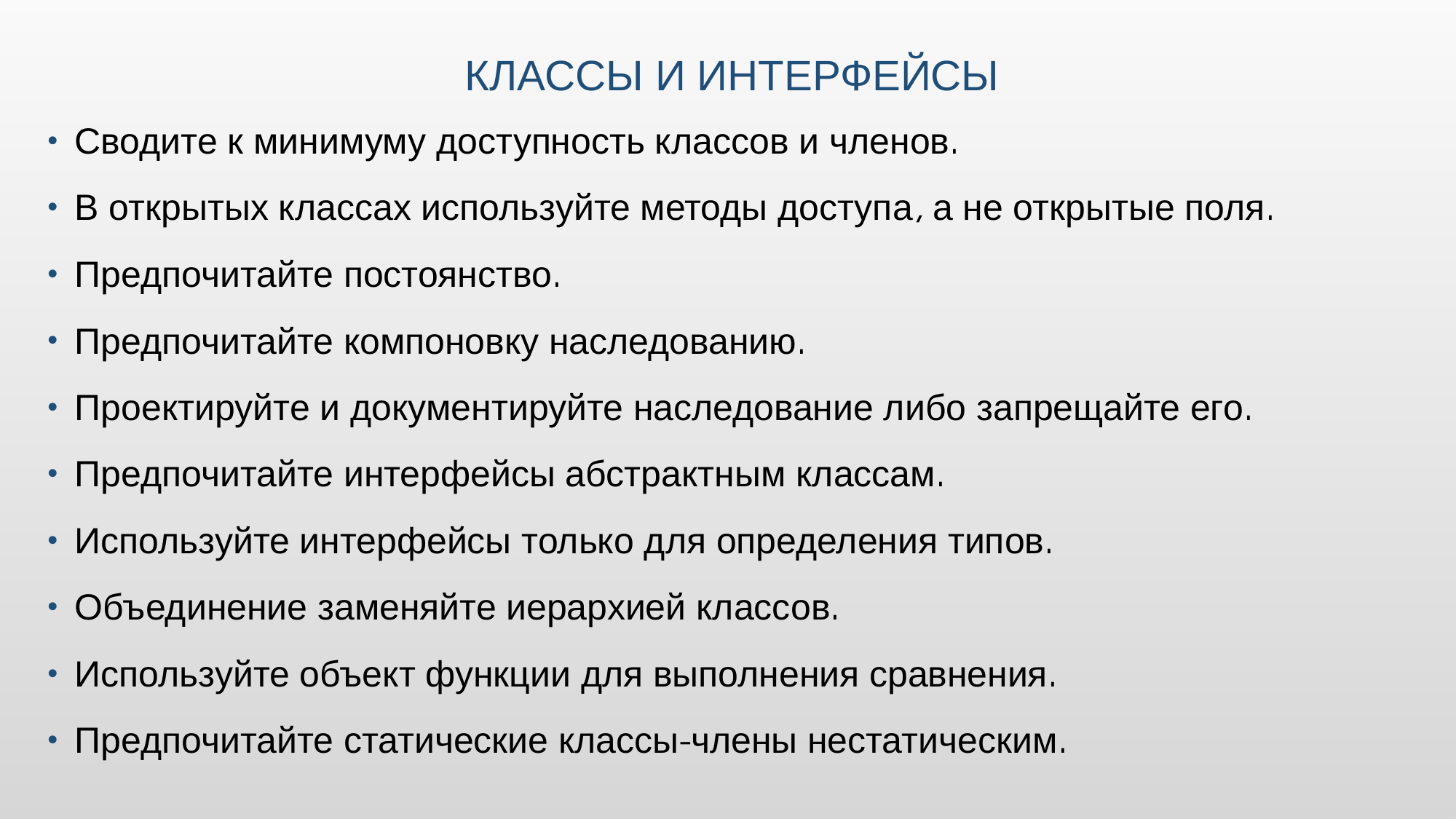

# Классы и интерфейсы
Сводите к минимуму доступность классов и членов.
В открытых классах используйте методы доступа, а не открытые поля.
Предпочитайте постоянство.
Предпочитайте компоновку наследованию.
Проектируйте и документируйте наследование либо запрещайте его.
Предпочитайте интерфейсы абстрактным классам.
Используйте интерфейсы только для определения типов.
Объединение заменяйте иерархией классов.
Используйте объект функции для выполнения сравнения.
Предпочитайте статические классы-члены нестатическим.